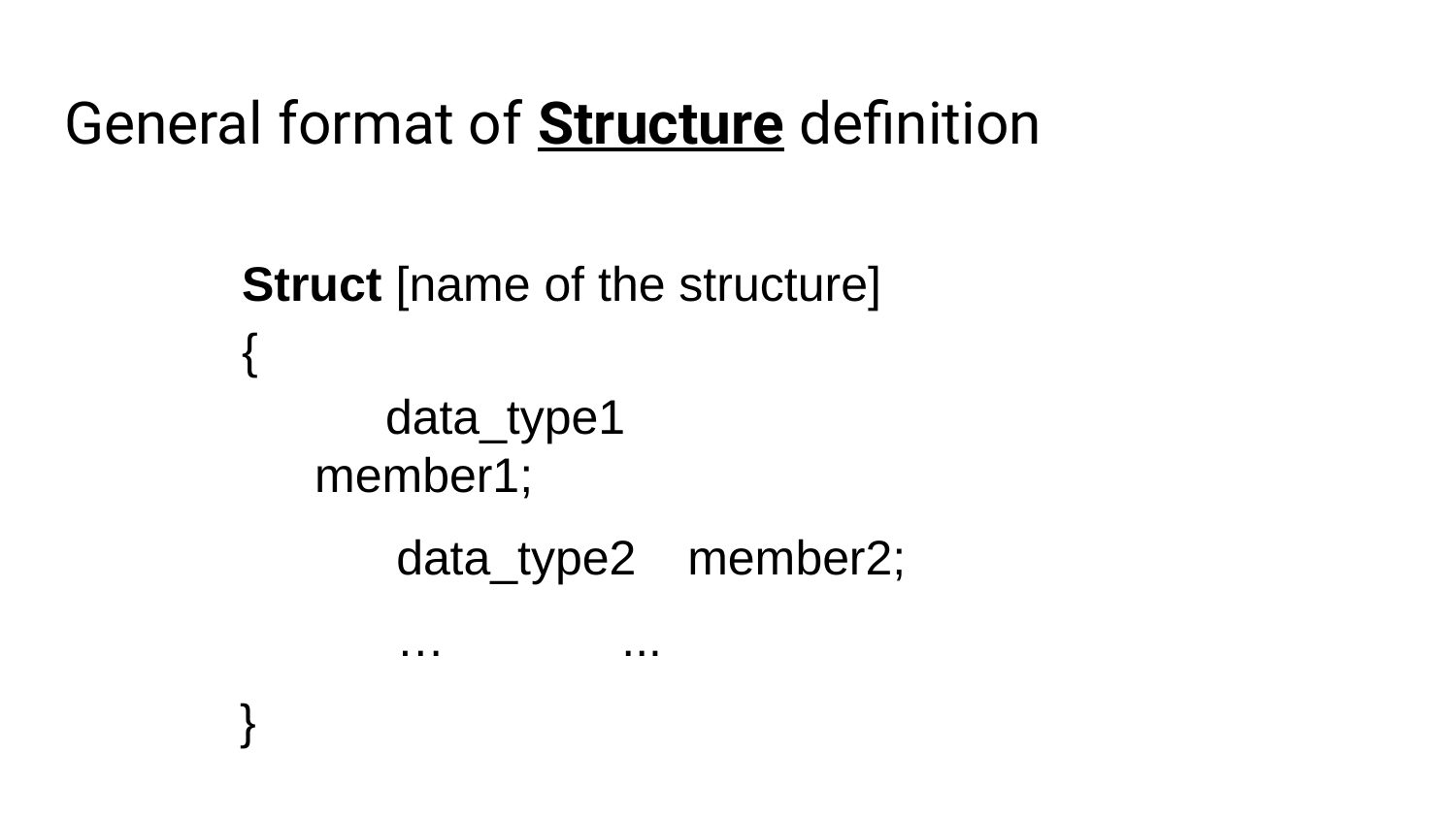

# General format of Structure definition
Struct [name of the structure]
{
data_type1	member1;
data_type2	member2;
…             ...
}